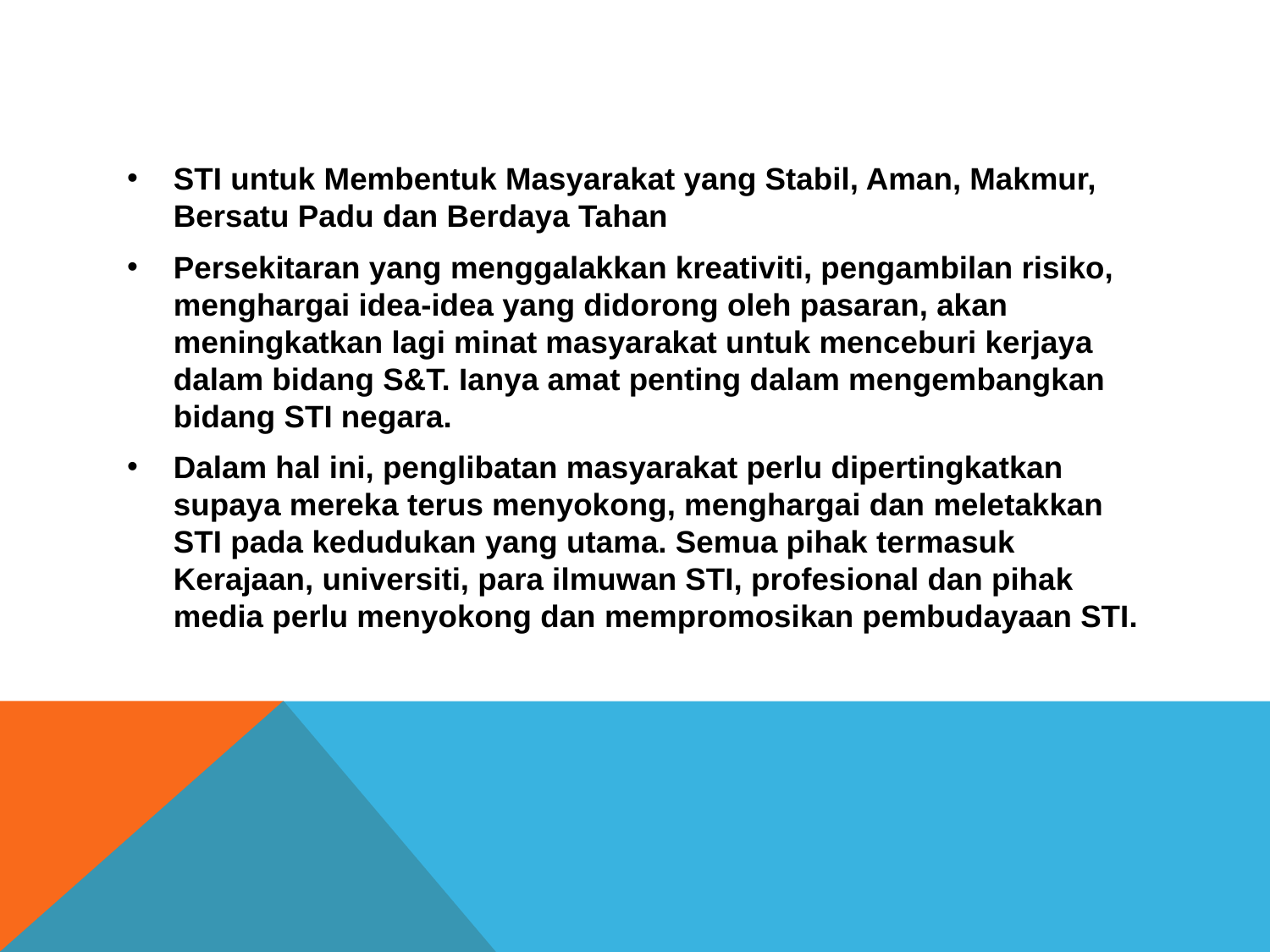

#
STI untuk Membentuk Masyarakat yang Stabil, Aman, Makmur, Bersatu Padu dan Berdaya Tahan
Persekitaran yang menggalakkan kreativiti, pengambilan risiko, menghargai idea-idea yang didorong oleh pasaran, akan meningkatkan lagi minat masyarakat untuk menceburi kerjaya dalam bidang S&T. Ianya amat penting dalam mengembangkan bidang STI negara.
Dalam hal ini, penglibatan masyarakat perlu dipertingkatkan supaya mereka terus menyokong, menghargai dan meletakkan STI pada kedudukan yang utama. Semua pihak termasuk Kerajaan, universiti, para ilmuwan STI, profesional dan pihak media perlu menyokong dan mempromosikan pembudayaan STI.